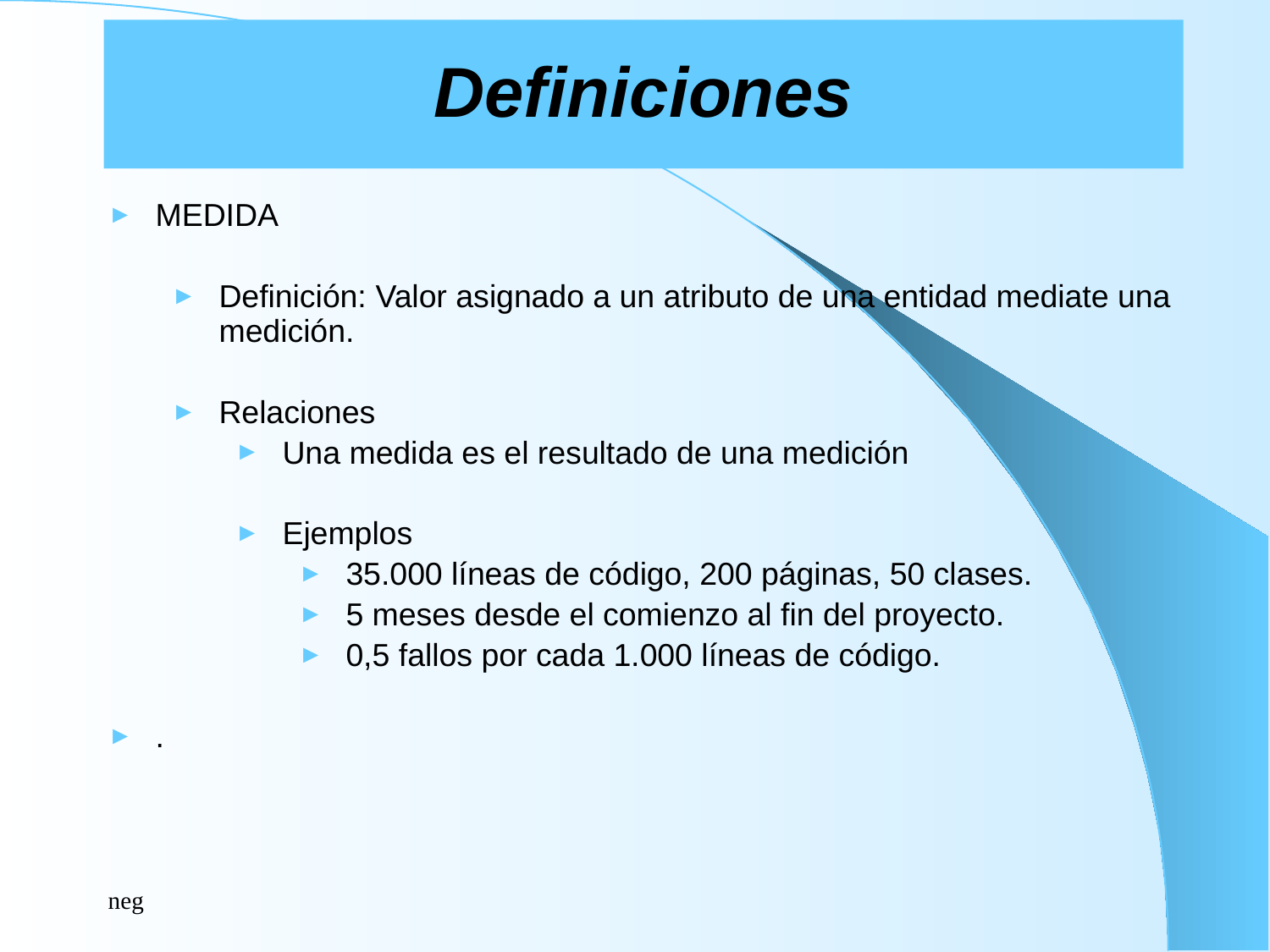

# Definiciones
MEDIDA

Definición: Valor asignado a un atributo de una entidad mediate una medición.

Relaciones
Una medida es el resultado de una medición

Ejemplos
35.000 líneas de código, 200 páginas, 50 clases.
5 meses desde el comienzo al fin del proyecto.
0,5 fallos por cada 1.000 líneas de código.

.

neg